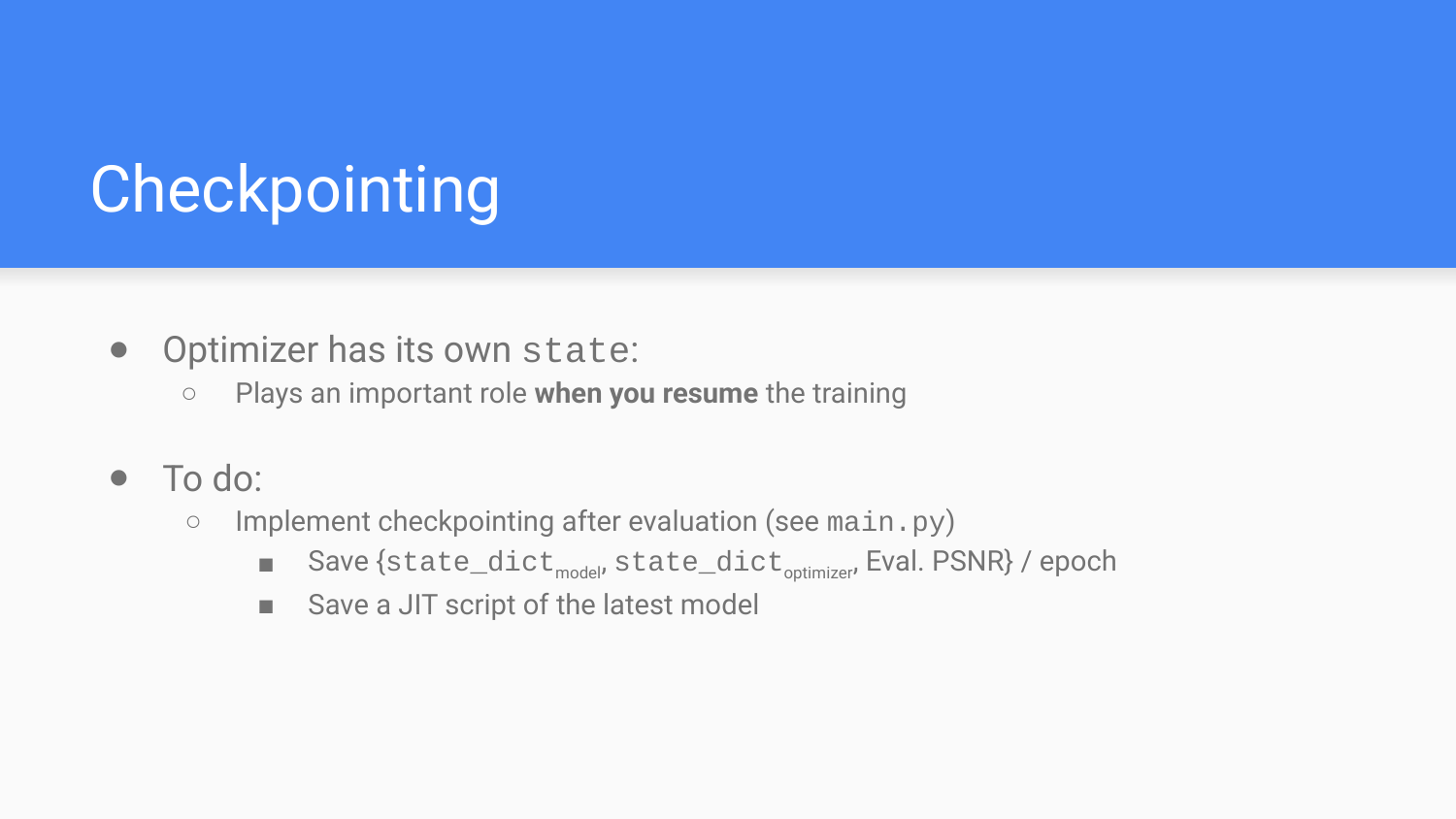

# Checkpointing
Optimizer has its own state:
Plays an important role when you resume the training
To do:
Implement checkpointing after evaluation (see main.py)
Save {state_dictmodel, state_dictoptimizer, Eval. PSNR} / epoch
Save a JIT script of the latest model